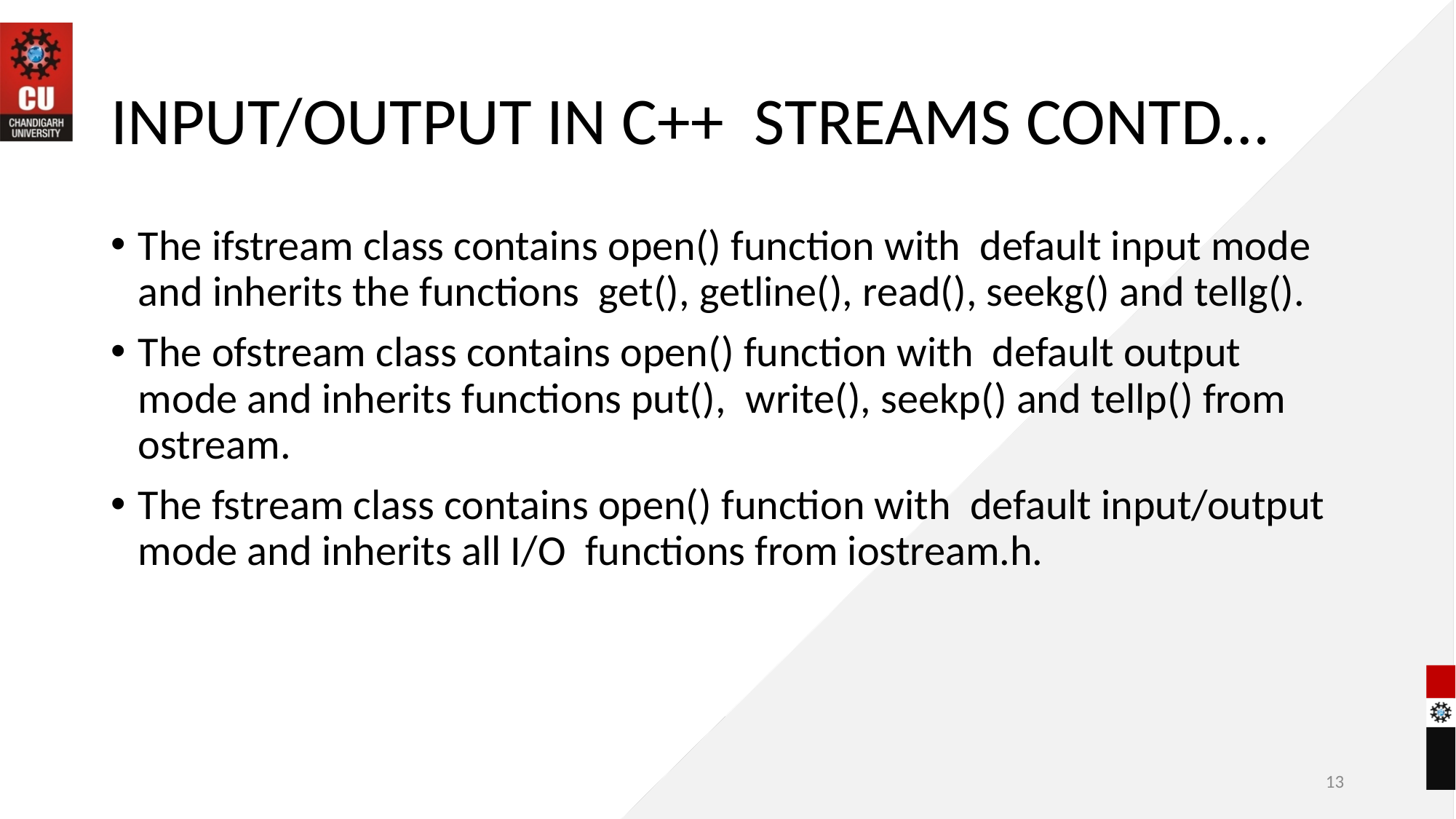

# INPUT/OUTPUT IN C++  STREAMS CONTD…
The ifstream class contains open() function with  default input mode and inherits the functions  get(), getline(), read(), seekg() and tellg().
The ofstream class contains open() function with  default output mode and inherits functions put(),  write(), seekp() and tellp() from ostream.
The fstream class contains open() function with  default input/output mode and inherits all I/O  functions from iostream.h.

13